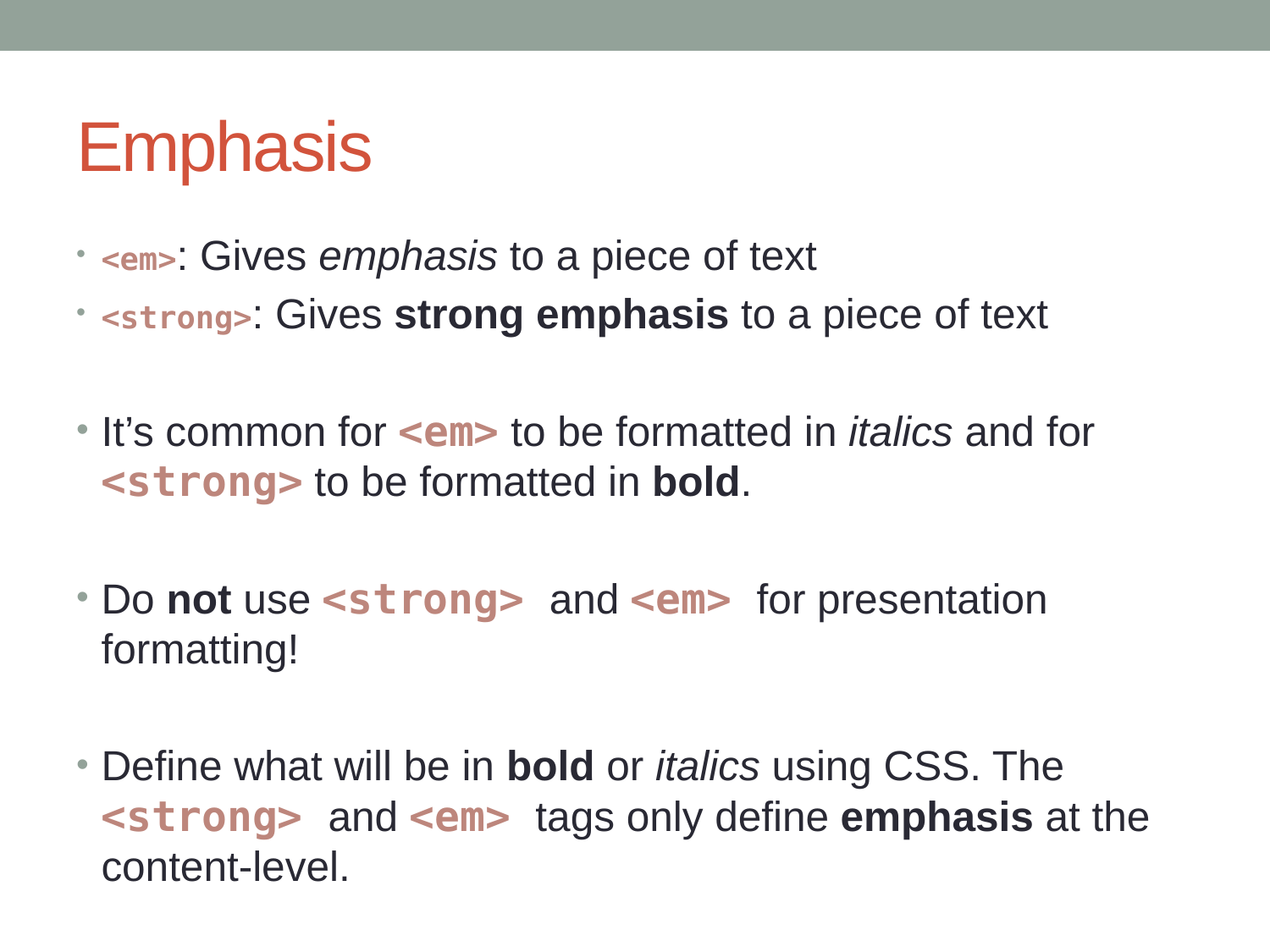

# Emphasis
<em>: Gives emphasis to a piece of text
<strong>: Gives strong emphasis to a piece of text

It’s common for <em> to be formatted in italics and for <strong> to be formatted in bold.

Do not use <strong> and <em> for presentation formatting!

Define what will be in bold or italics using CSS. The <strong> and <em> tags only define emphasis at the content-level.